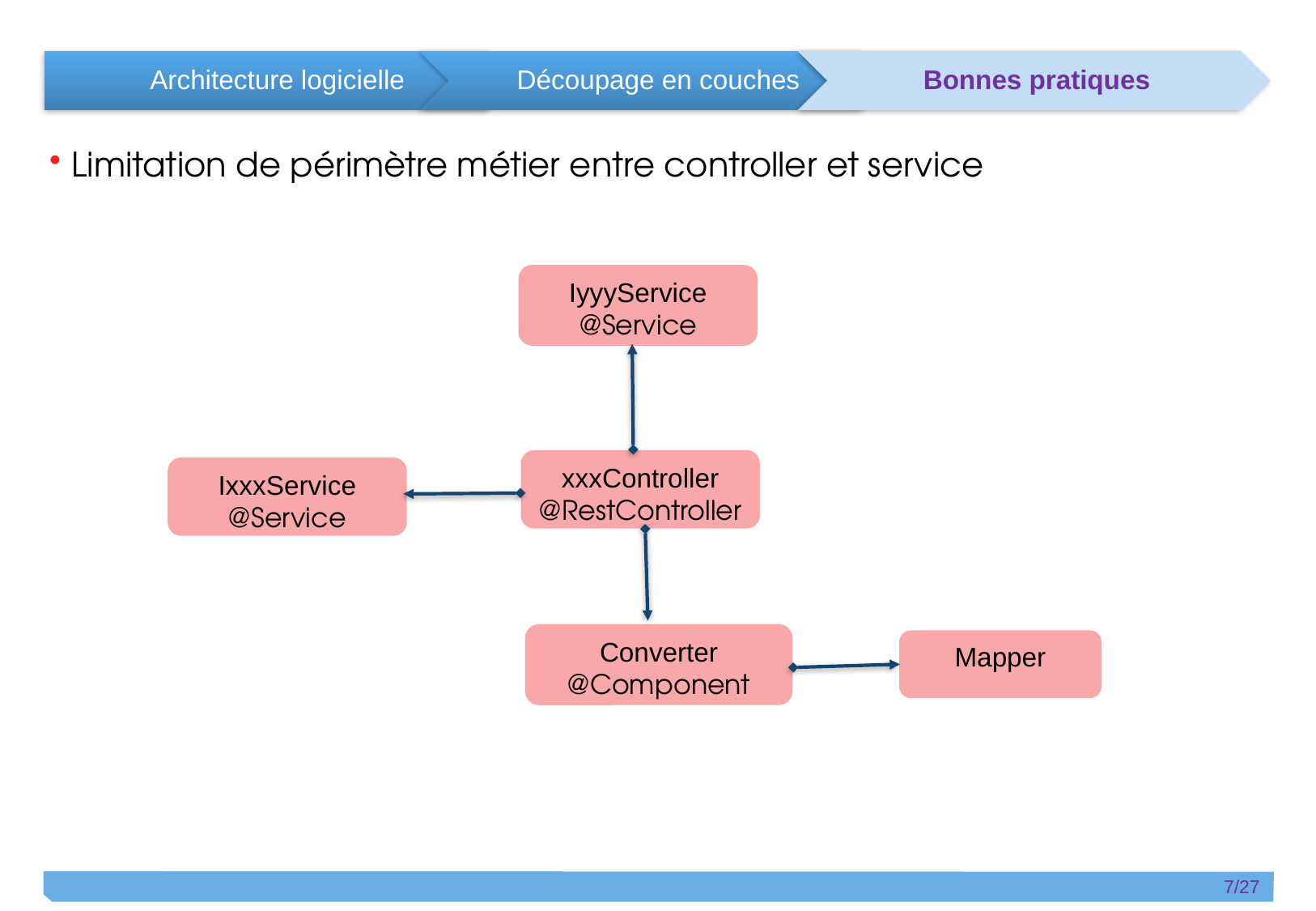

Architecture logicielle
Découpage en couches
Bonnes pratiques
Limitation de périmètre métier entre controller et service
IyyyService
@Service
xxxController
@RestController
IxxxService
@Service
Converter
@Component
Mapper